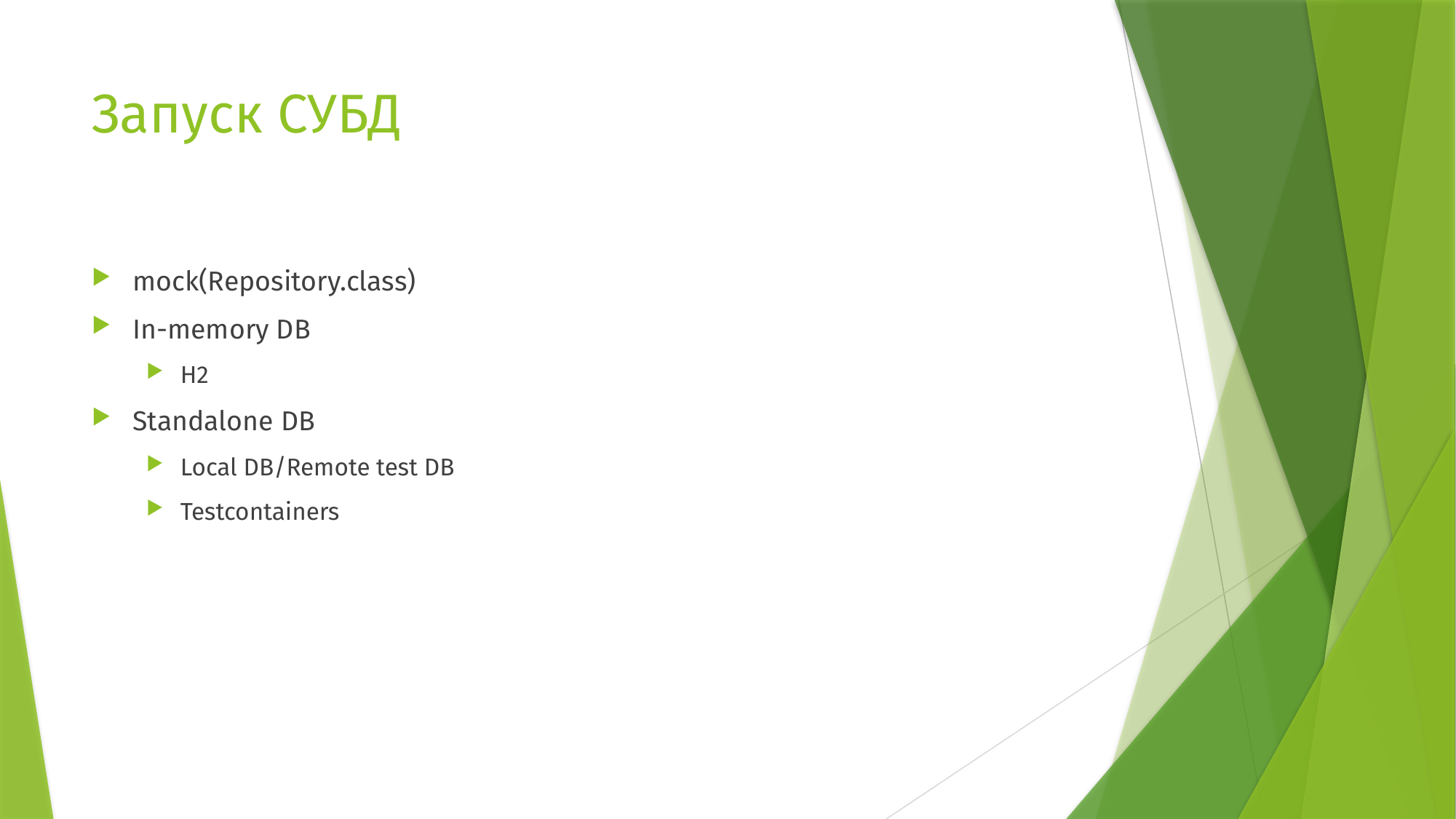

# Запуск СУБД
mock(Repository.class)
In-memory DB
H2
Standalone DB
Local DB/Remote test DB
Testcontainers